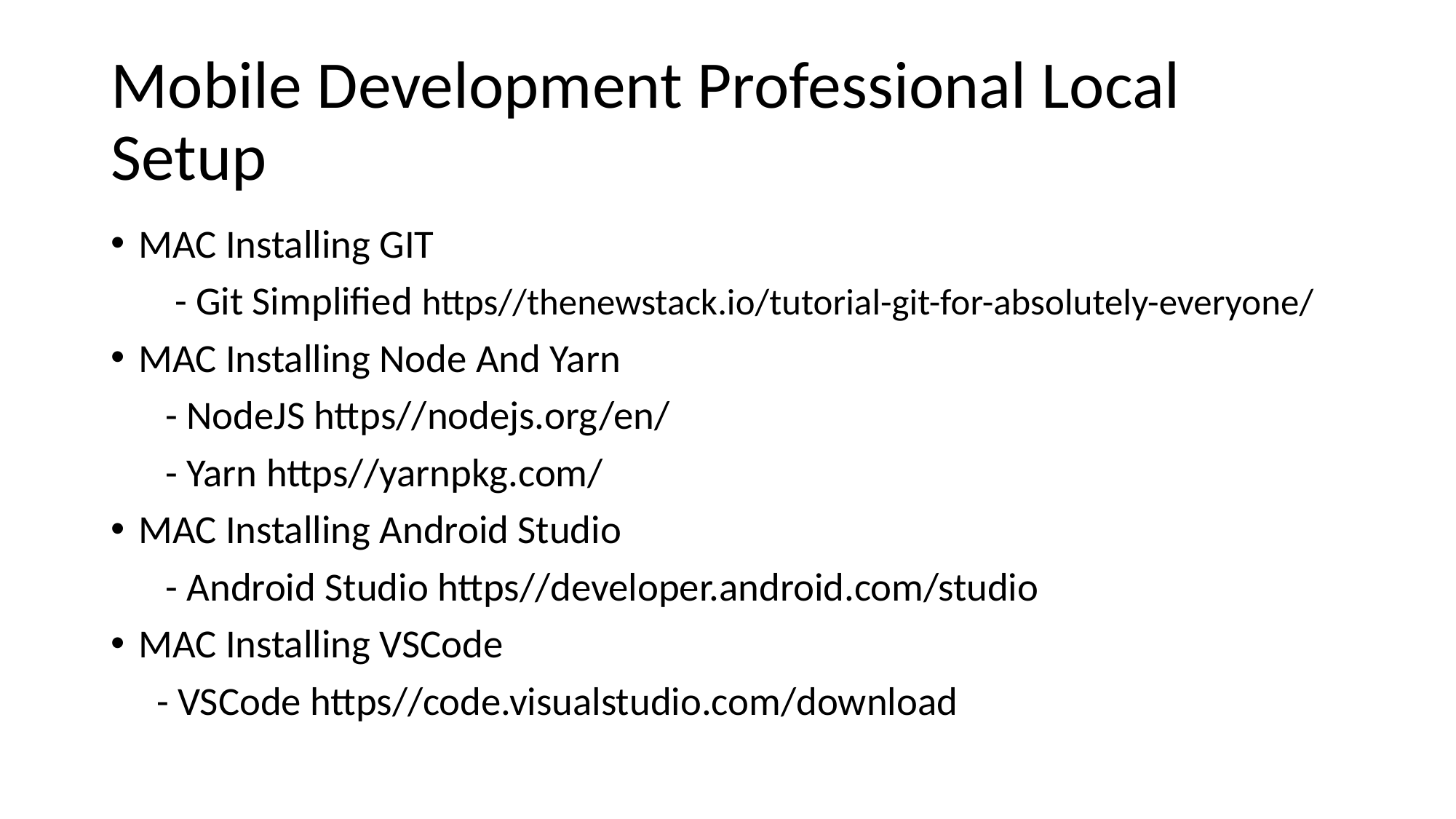

# Mobile Development Professional Local Setup
MAC Installing GIT
       - Git Simplified https//thenewstack.io/tutorial-git-for-absolutely-everyone/
MAC Installing Node And Yarn
      - NodeJS https//nodejs.org/en/
      - Yarn https//yarnpkg.com/
MAC Installing Android Studio
      - Android Studio https//developer.android.com/studio
MAC Installing VSCode
     - VSCode https//code.visualstudio.com/download